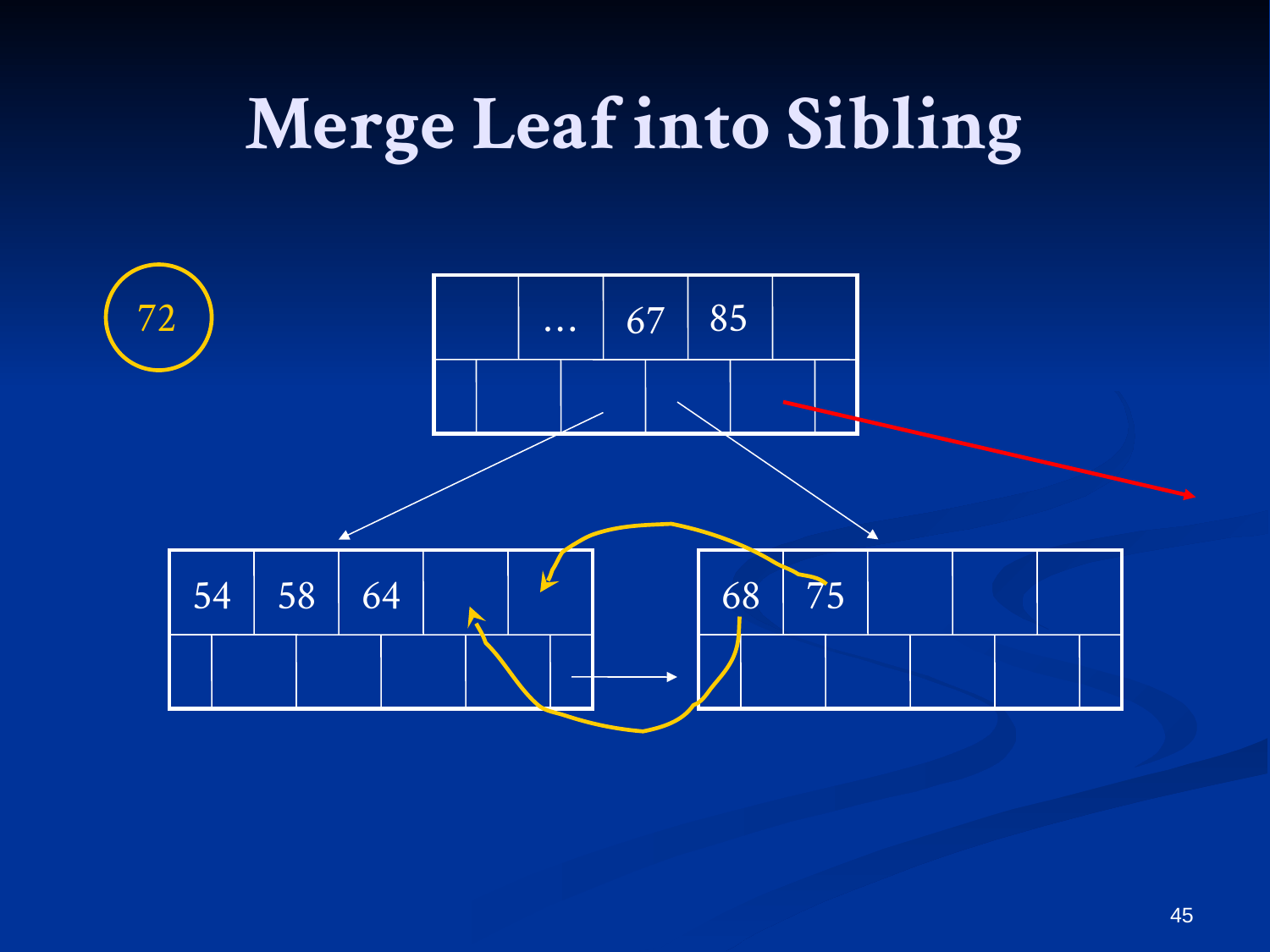

# Merge Leaf into Sibling

72
…
85
67

54
58
64
68
75

45